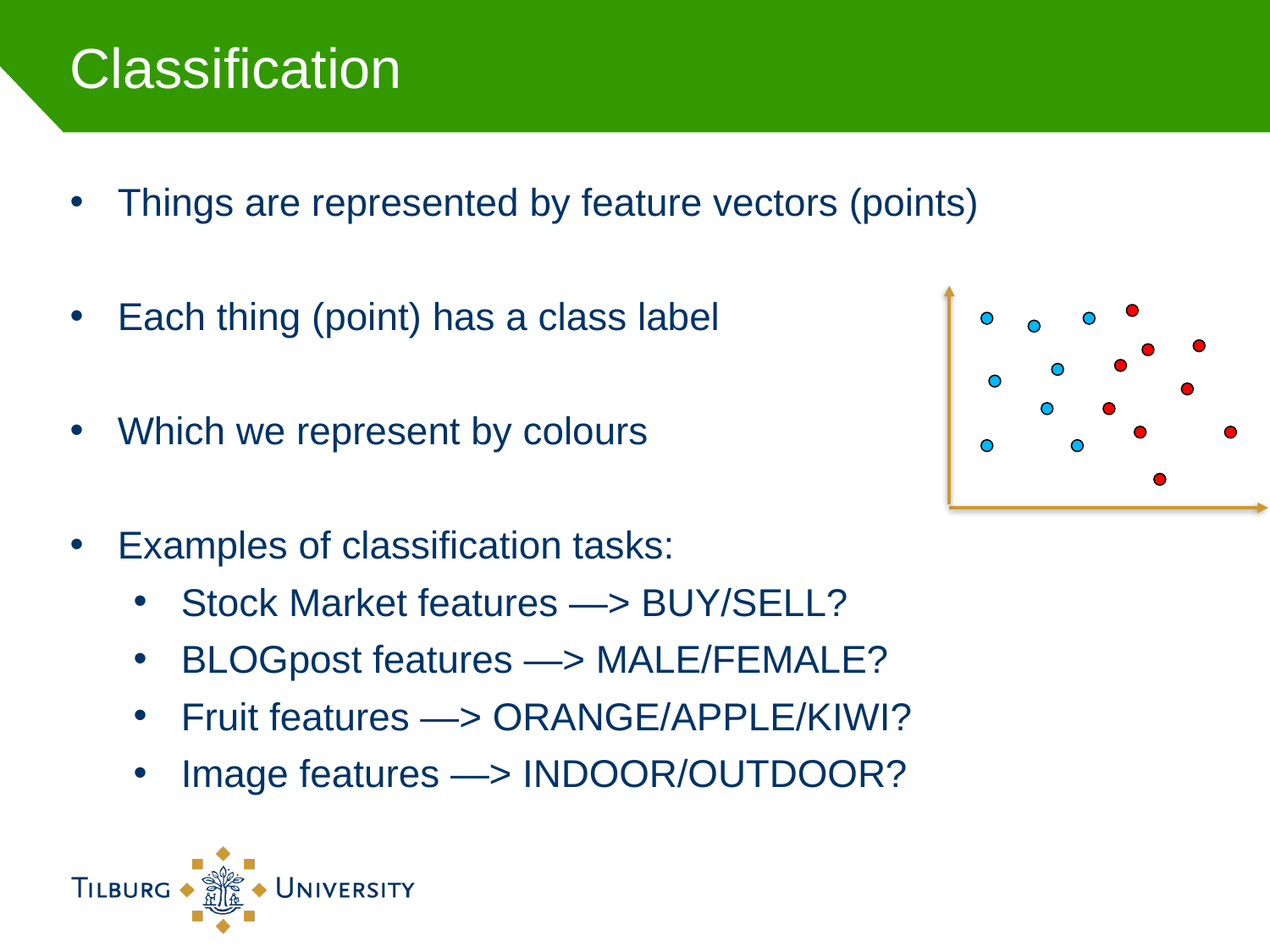

# Classification
Things are represented by feature vectors (points)

Each thing (point) has a class label

Which we represent by colours

Examples of classification tasks:
Stock Market features —> BUY/SELL?
BLOGpost features —> MALE/FEMALE?
Fruit features —> ORANGE/APPLE/KIWI?
Image features —> INDOOR/OUTDOOR?